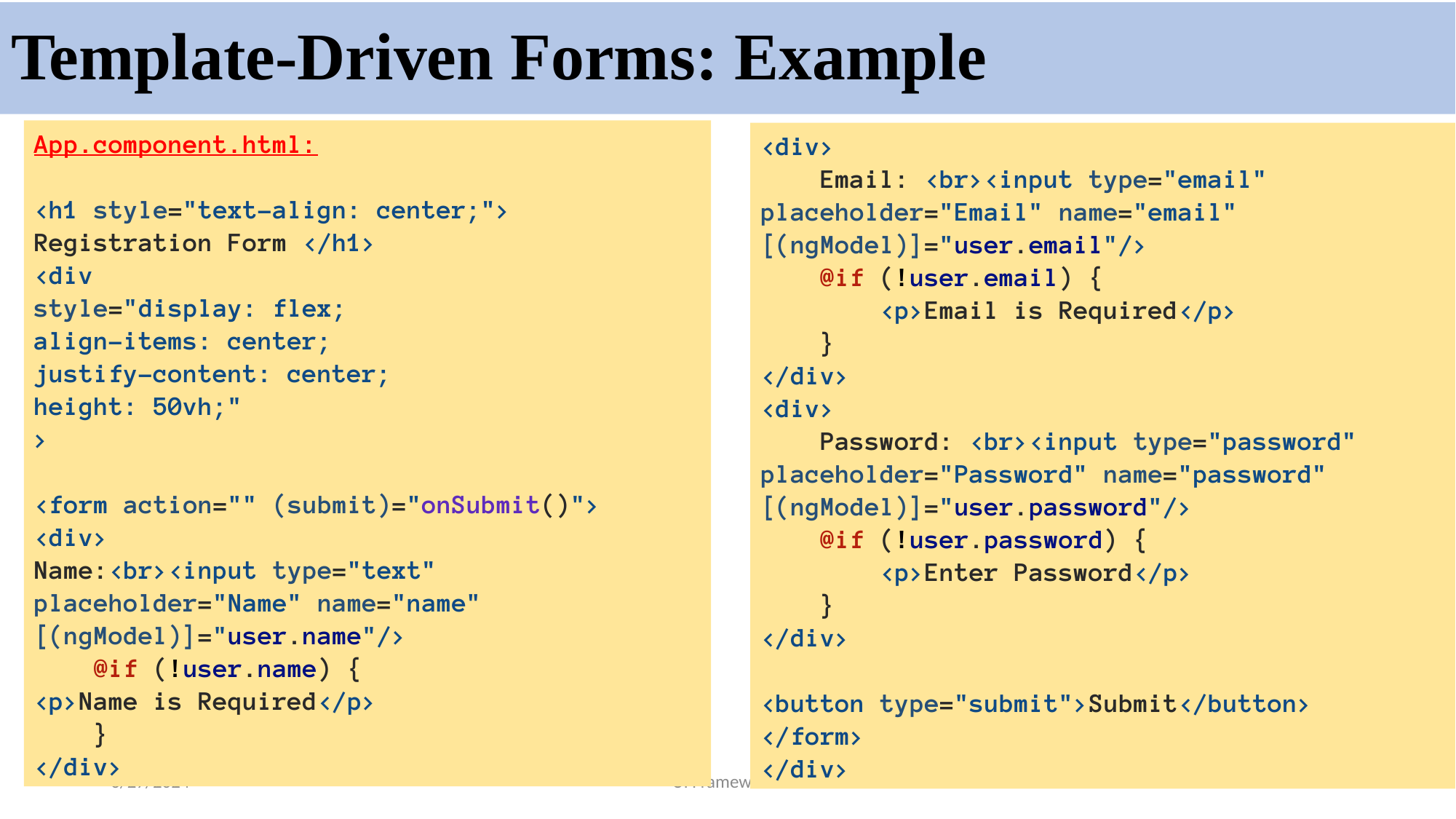

# Template-Driven Forms: Example
App.component.html:

<h1 style="text-align: center;"> Registration Form </h1>
<div
style="display: flex;
align-items: center;
justify-content: center;
height: 50vh;"
>
<form action="" (submit)="onSubmit()">
<div>
Name:<br><input type="text" placeholder="Name" name="name" [(ngModel)]="user.name"/>
    @if (!user.name) {
<p>Name is Required</p>
    }
</div>
<div>
    Email: <br><input type="email" placeholder="Email" name="email" [(ngModel)]="user.email"/>
    @if (!user.email) {
        <p>Email is Required</p>
    }
</div>
<div>
    Password: <br><input type="password" placeholder="Password" name="password" [(ngModel)]="user.password"/>
    @if (!user.password) {
        <p>Enter Password</p>
    }
</div>
<button type="submit">Submit</button>
</form>
</div>

6/27/2024
UI Frameworks
7